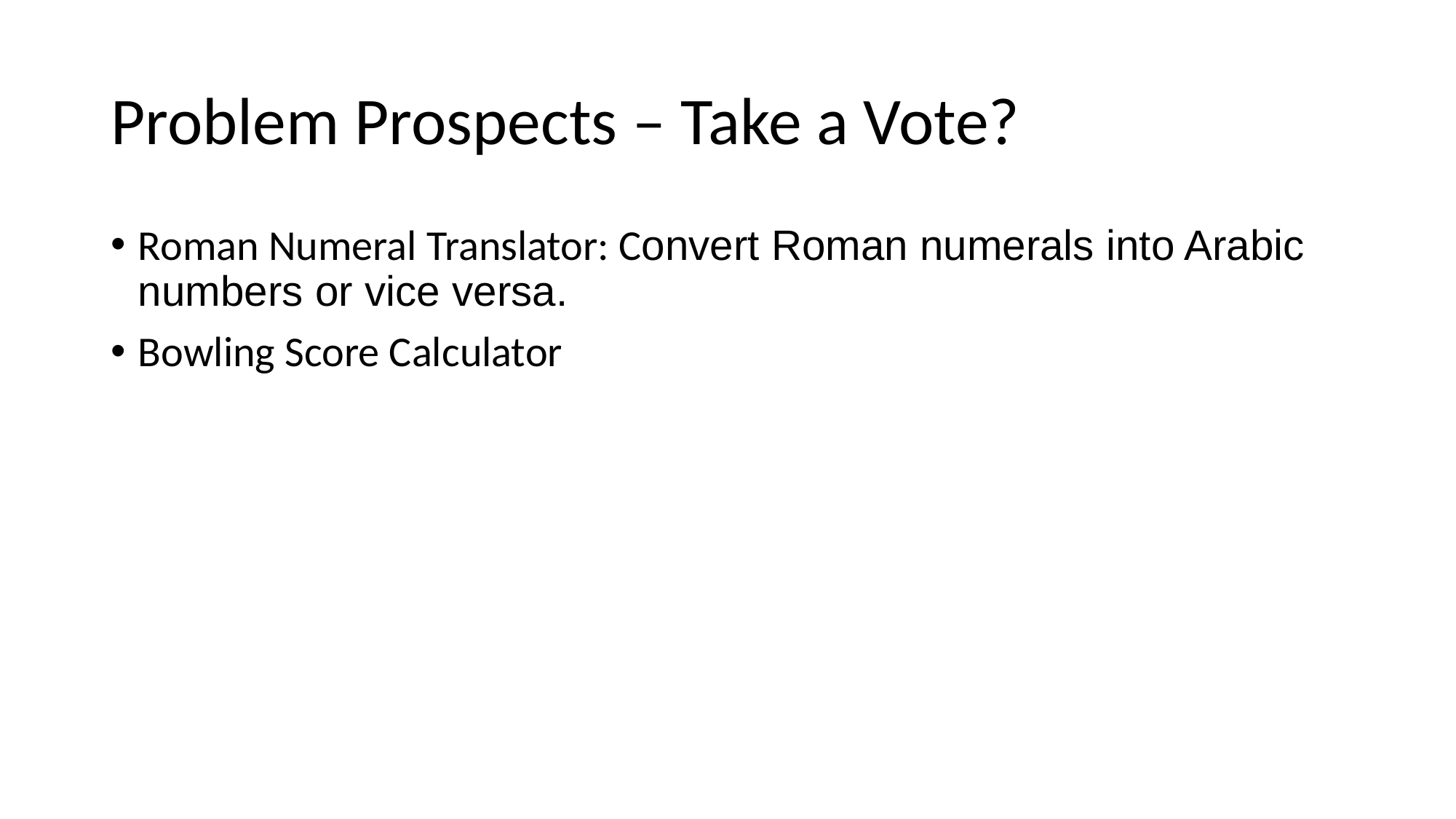

# Problem Prospects – Take a Vote?
Roman Numeral Translator: Convert Roman numerals into Arabic numbers or vice versa.
Bowling Score Calculator